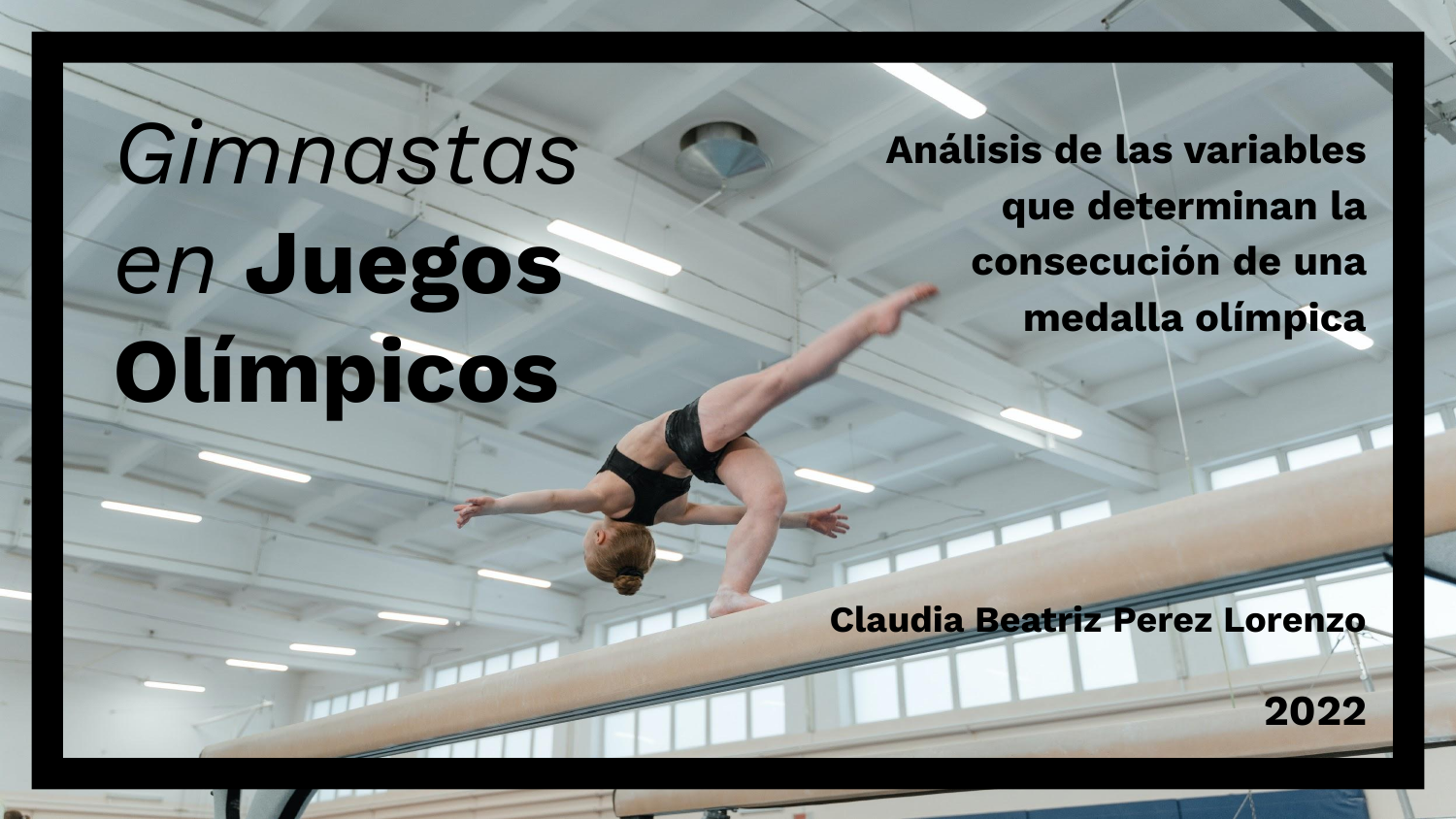

# Gimnastas en Juegos Olímpicos

Análisis de las variables que determinan la consecución de una medalla olímpica
Claudia Beatriz Perez Lorenzo

2022